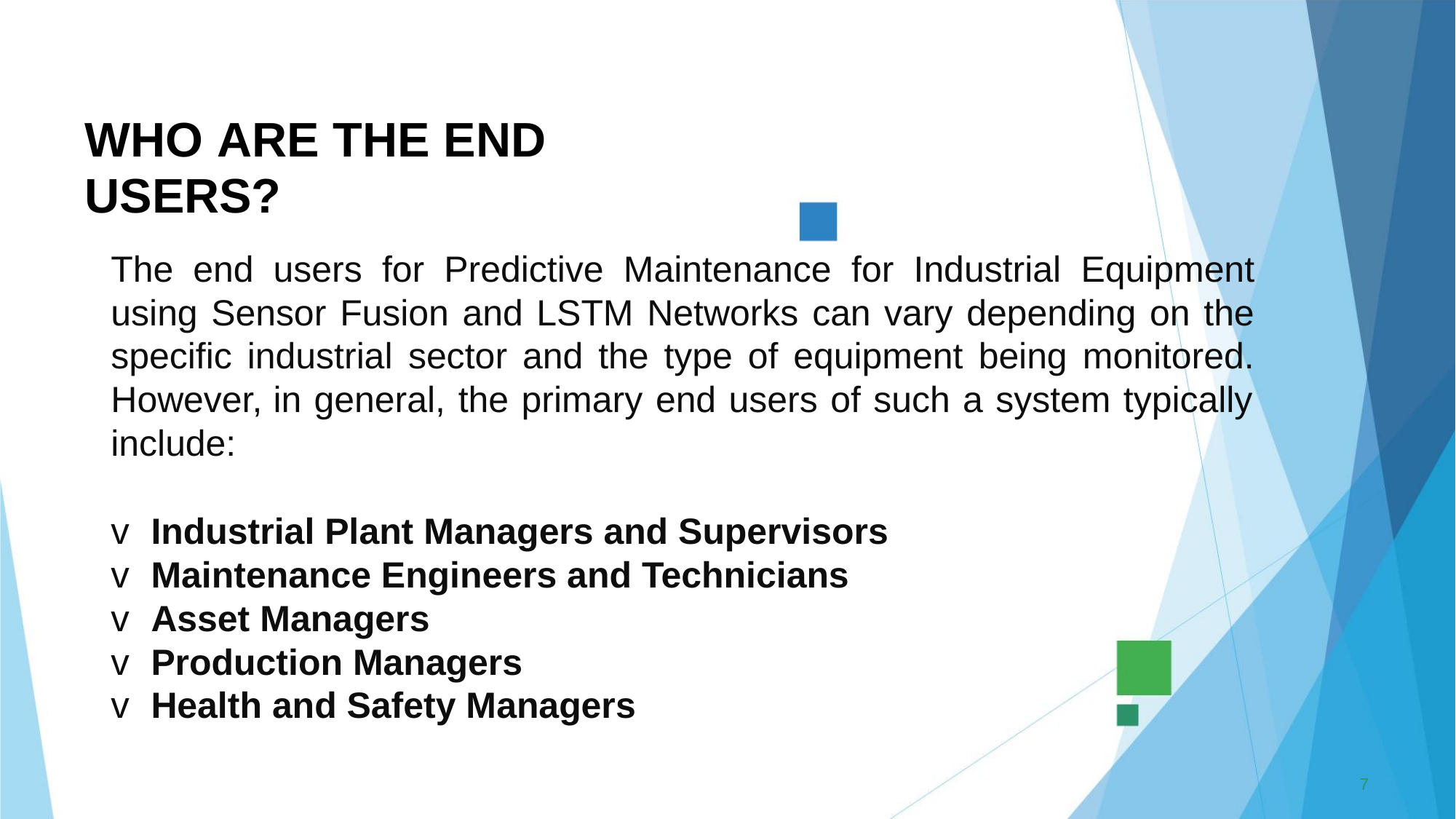

WHO ARE THE END USERS?
The end users for Predictive Maintenance for Industrial Equipment
using Sensor Fusion and LSTM Networks can vary depending on the
specific industrial sector and the type of equipment being monitored.
However, in general, the primary end users of such a system typically
include:
v Industrial Plant Managers and Supervisors
v Maintenance Engineers and Technicians
v Asset Managers
v Production Managers
v Health and Safety Managers
7